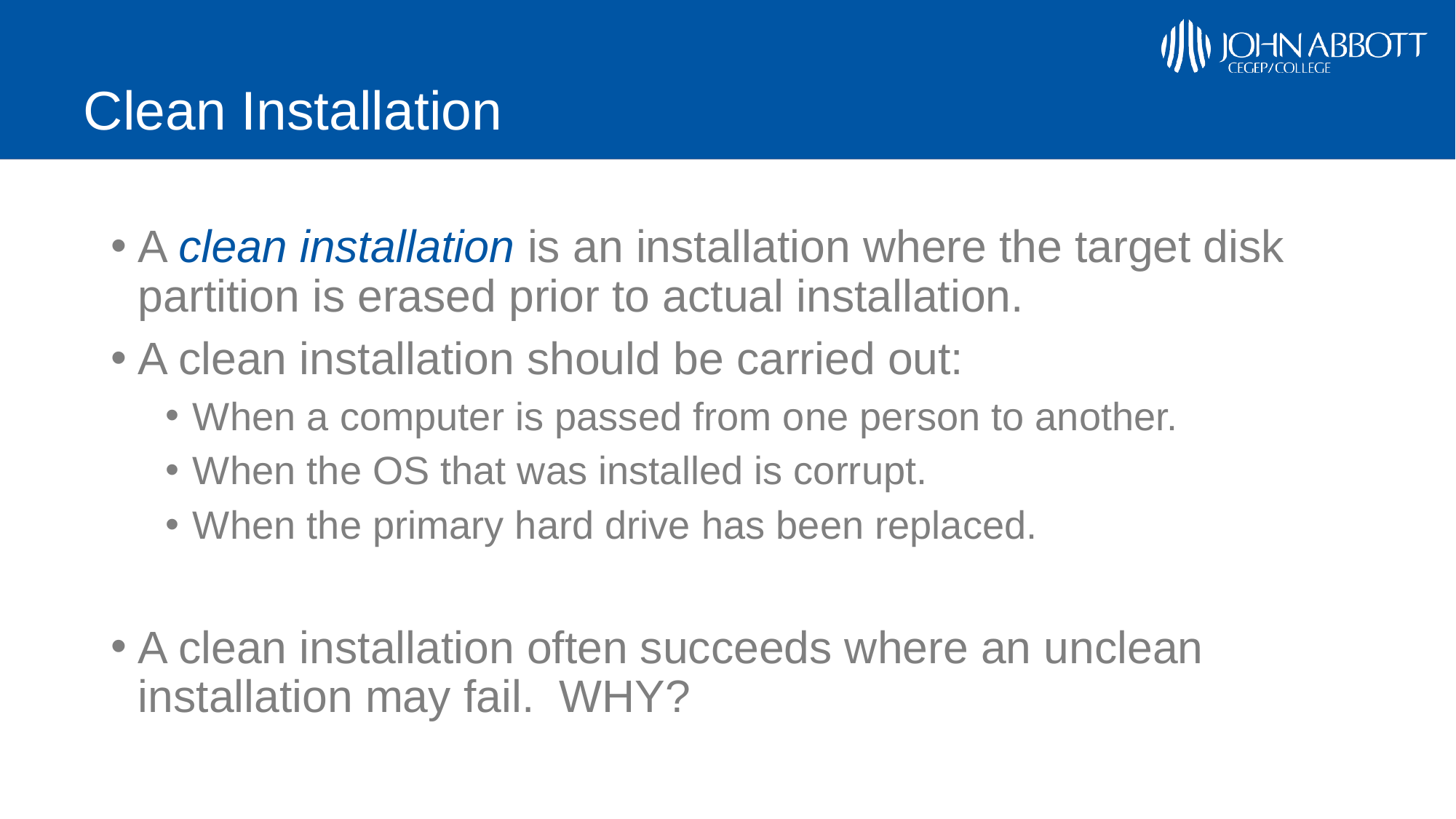

# Clean Installation
A clean installation is an installation where the target disk partition is erased prior to actual installation.
A clean installation should be carried out:
When a computer is passed from one person to another.
When the OS that was installed is corrupt.
When the primary hard drive has been replaced.

A clean installation often succeeds where an unclean installation may fail.  WHY?